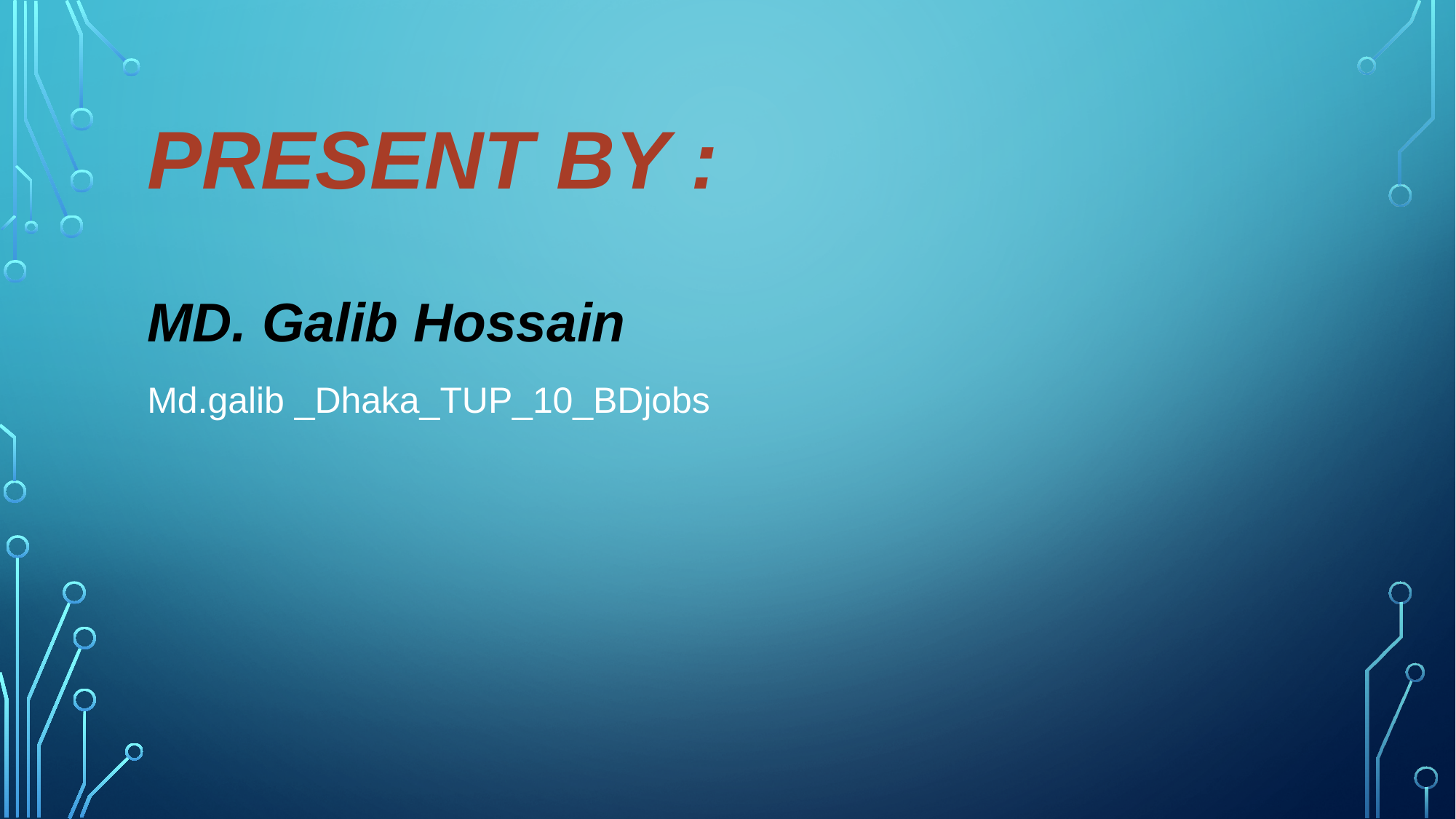

# Present by :
MD. Galib Hossain
Md.galib _Dhaka_TUP_10_BDjobs